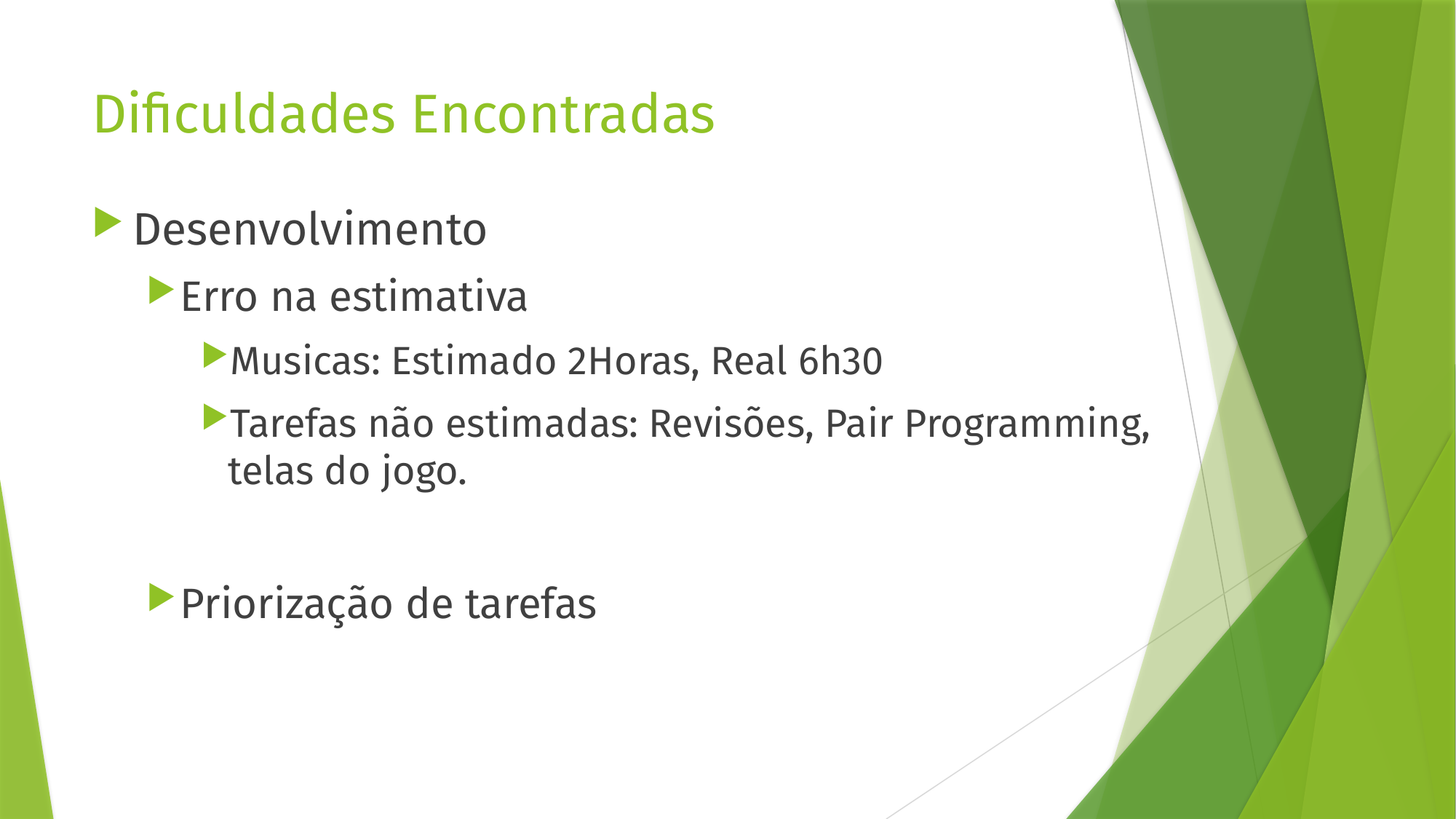

# Dificuldades Encontradas
Desenvolvimento
Erro na estimativa
Musicas: Estimado 2Horas, Real 6h30
Tarefas não estimadas: Revisões, Pair Programming, telas do jogo.

Priorização de tarefas